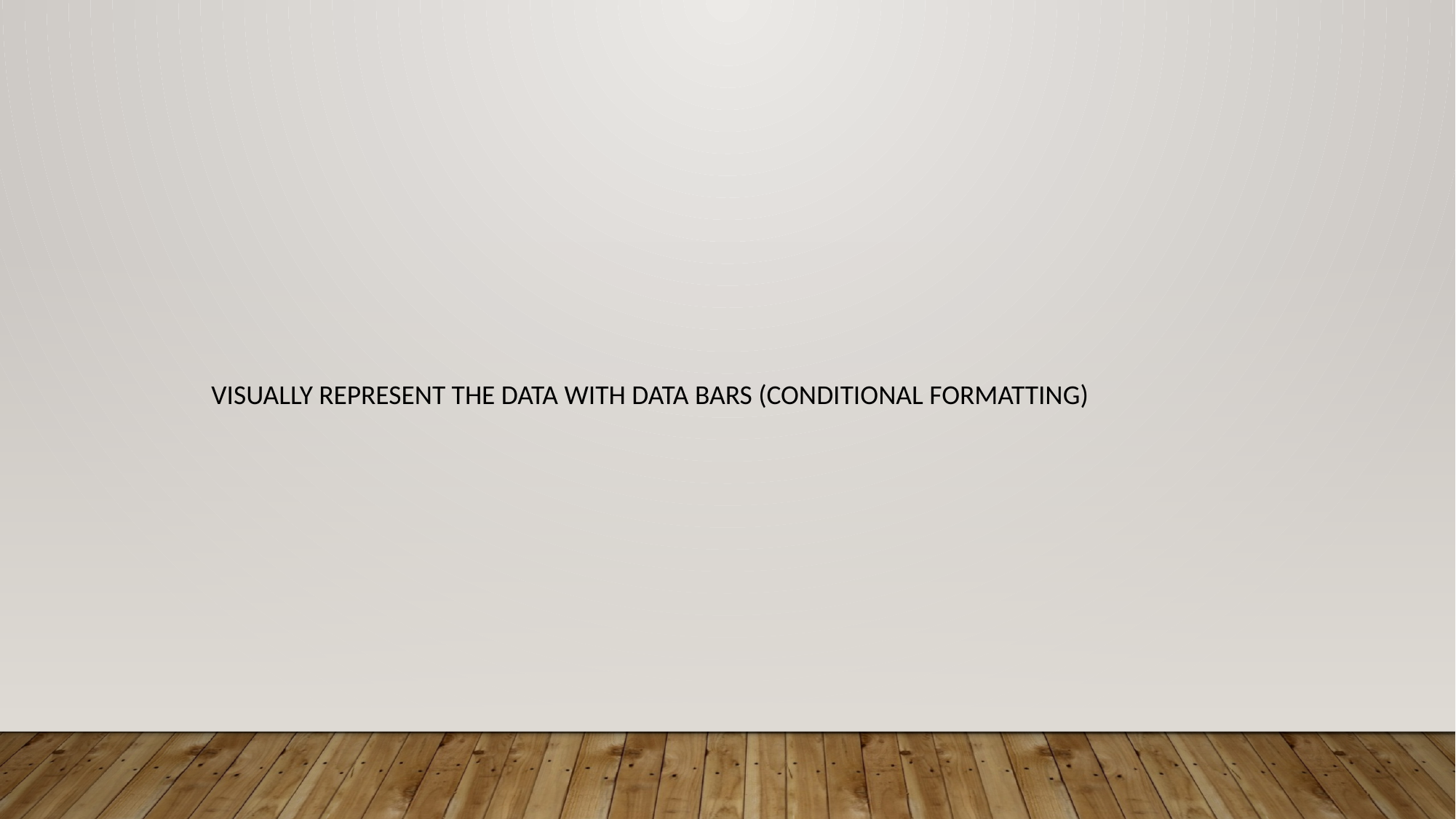

VISUALLY REPRESENT THE DATA WITH DATA BARS (CONDITIONAL FORMATTING)